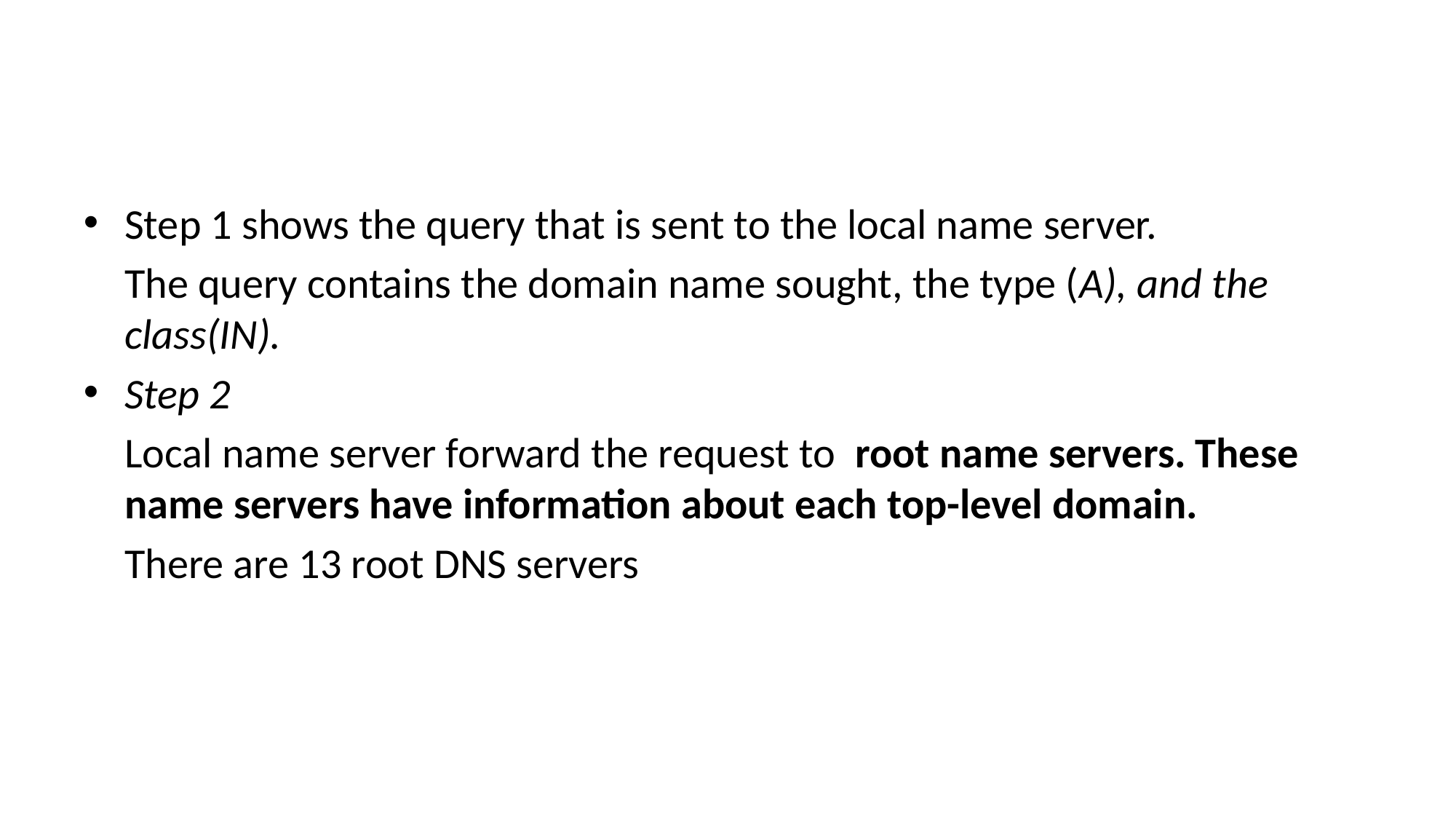

#
Step 1 shows the query that is sent to the local name server.
	The query contains the domain name sought, the type (A), and the class(IN).
Step 2
	Local name server forward the request to  root name servers. These name servers have information about each top-level domain.
	There are 13 root DNS servers